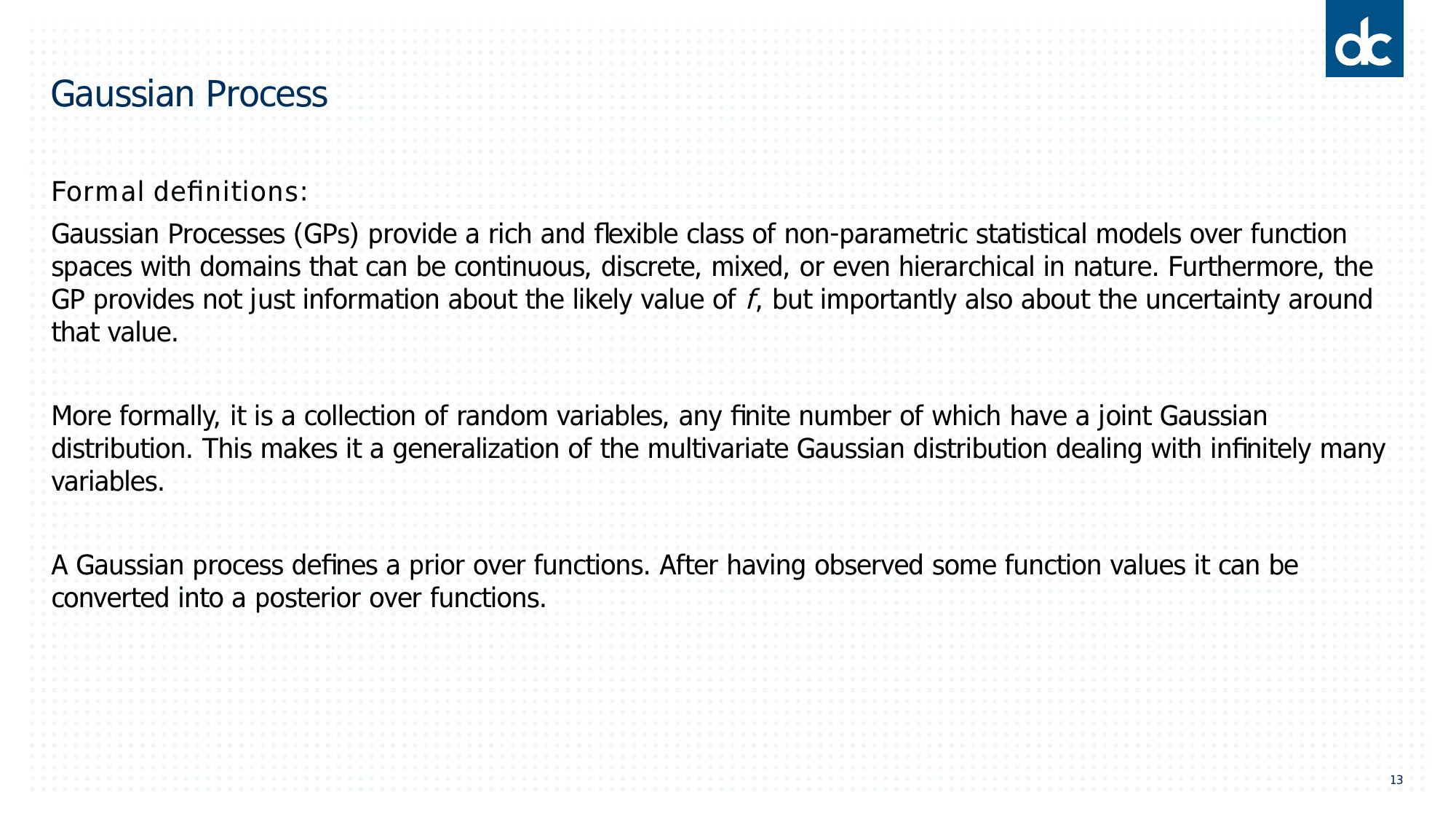

# Gaussian Process

Formal definitions:
Gaussian Processes (GPs) provide a rich and flexible class of non-parametric statistical models over function spaces with domains that can be continuous, discrete, mixed, or even hierarchical in nature. Furthermore, the GP provides not just information about the likely value of f, but importantly also about the uncertainty around that value.

More formally, it is a collection of random variables, any finite number of which have a joint Gaussian distribution. This makes it a generalization of the multivariate Gaussian distribution dealing with infinitely many variables.

A Gaussian process defines a prior over functions. After having observed some function values it can be converted into a posterior over functions.

13